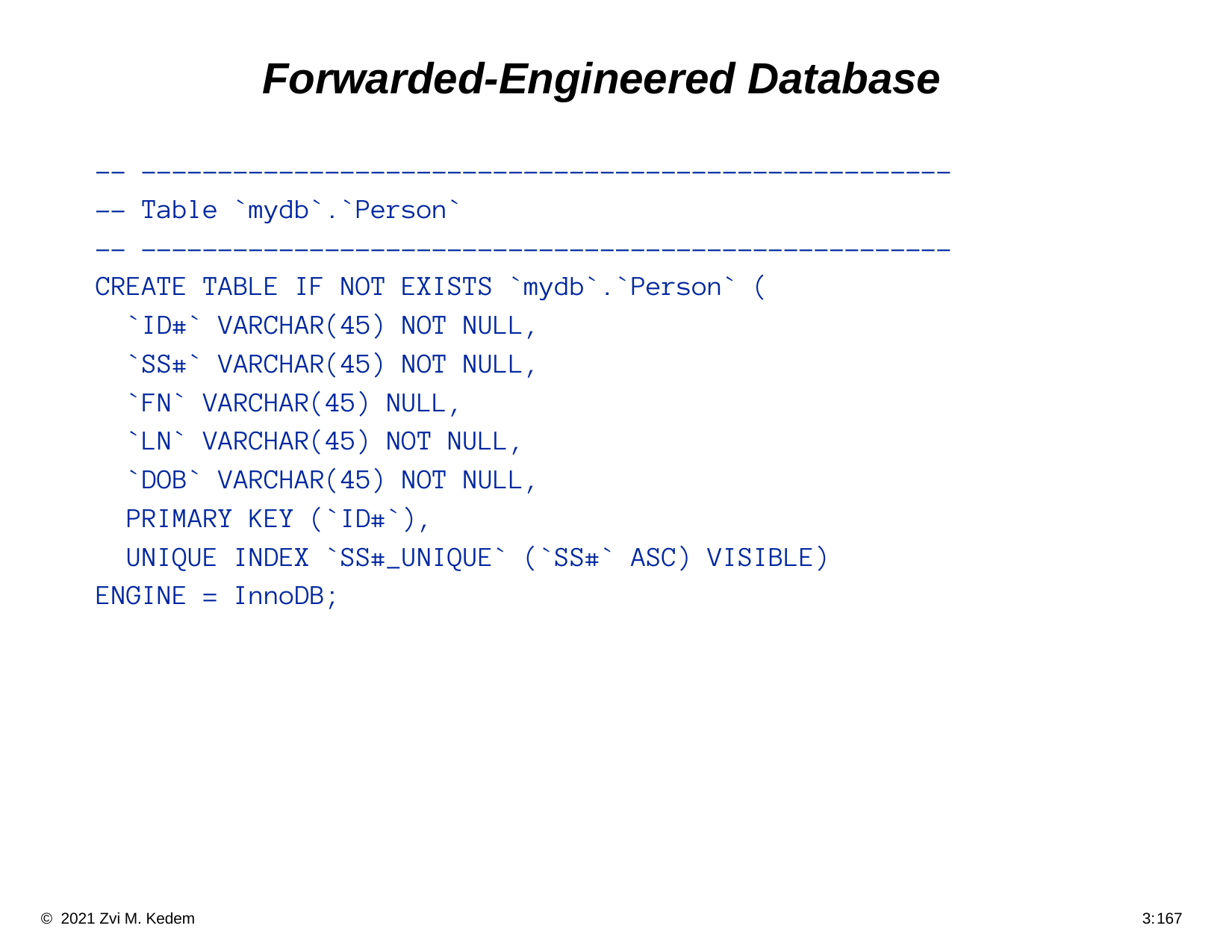

# Forwarded-Engineered Database
-- -----------------------------------------------------
-- Table `mydb`.`Person`
-- -----------------------------------------------------
CREATE TABLE IF NOT EXISTS `mydb`.`Person` (
  `ID#` VARCHAR(45) NOT NULL,
  `SS#` VARCHAR(45) NOT NULL,
  `FN` VARCHAR(45) NULL,
  `LN` VARCHAR(45) NOT NULL,
  `DOB` VARCHAR(45) NOT NULL,
  PRIMARY KEY (`ID#`),
  UNIQUE INDEX `SS#_UNIQUE` (`SS#` ASC) VISIBLE)
ENGINE = InnoDB;